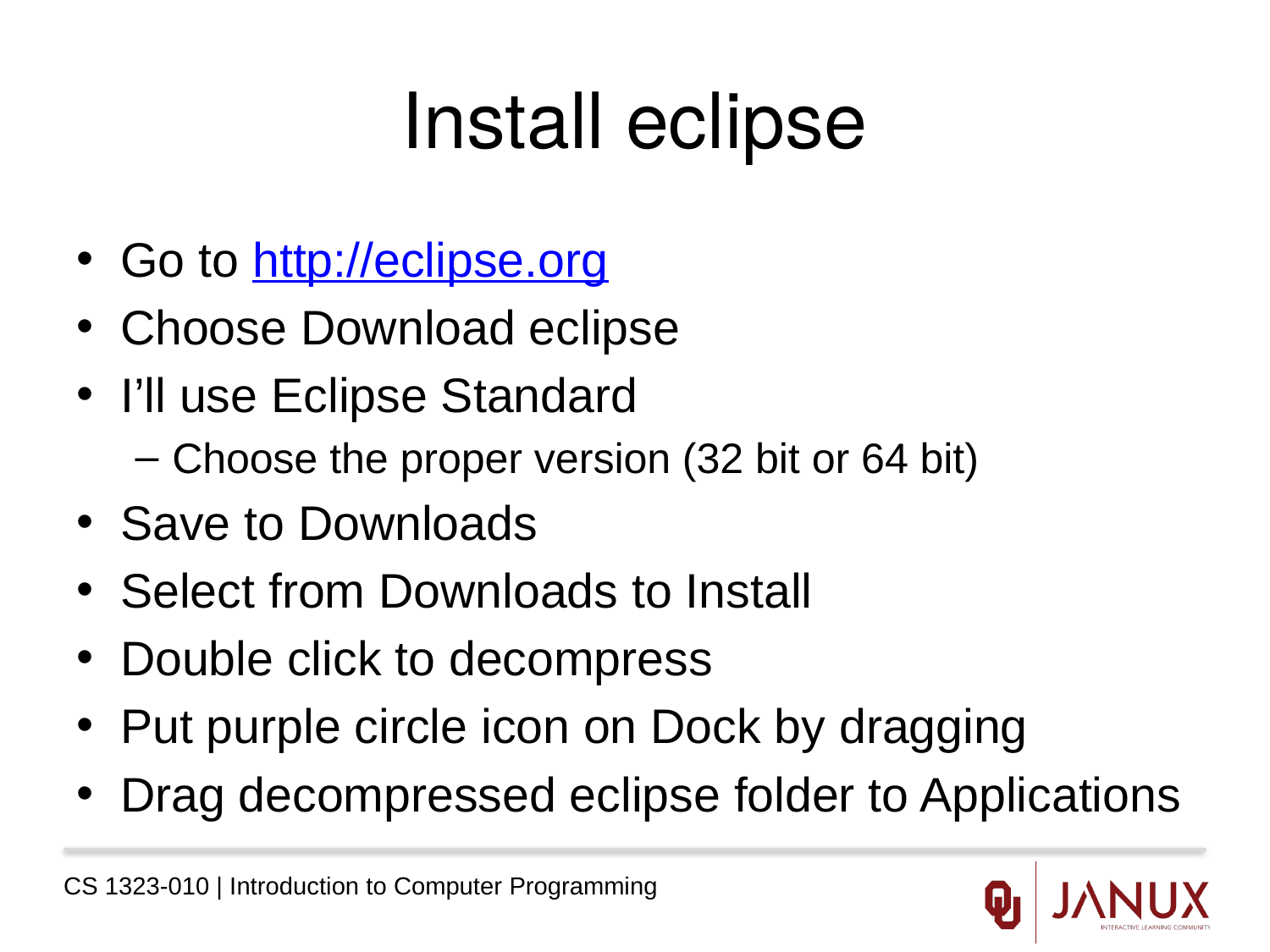

# Install eclipse
Go to http://eclipse.org
Choose Download eclipse
I’ll use Eclipse Standard
Choose the proper version (32 bit or 64 bit)
Save to Downloads
Select from Downloads to Install
Double click to decompress
Put purple circle icon on Dock by dragging
Drag decompressed eclipse folder to Applications